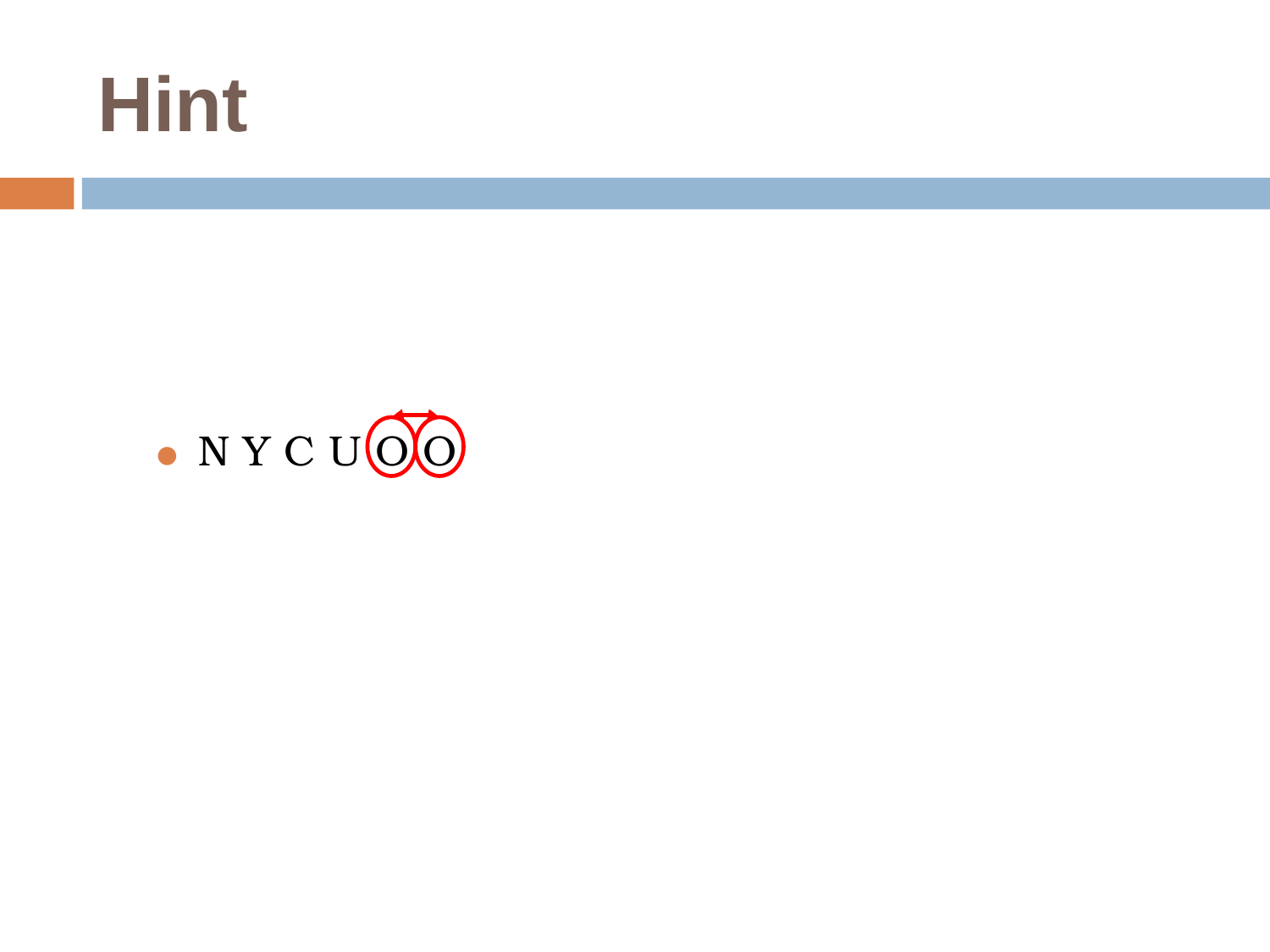

# Hint
N Y C U O O